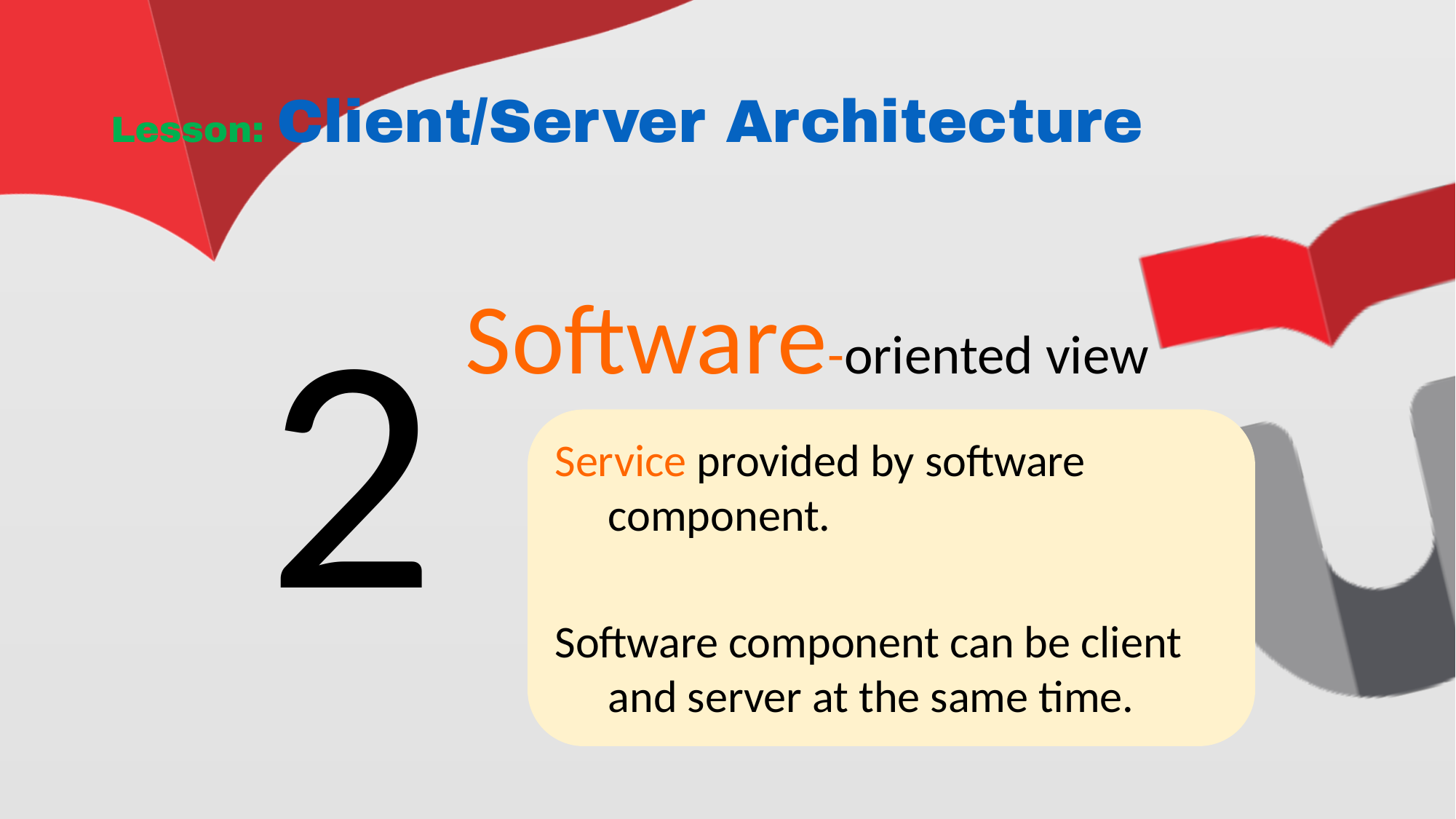

# Lesson: Client/Server Architecture
2
Software-oriented view
Service provided by software component.

Software component can be client and server at the same time.